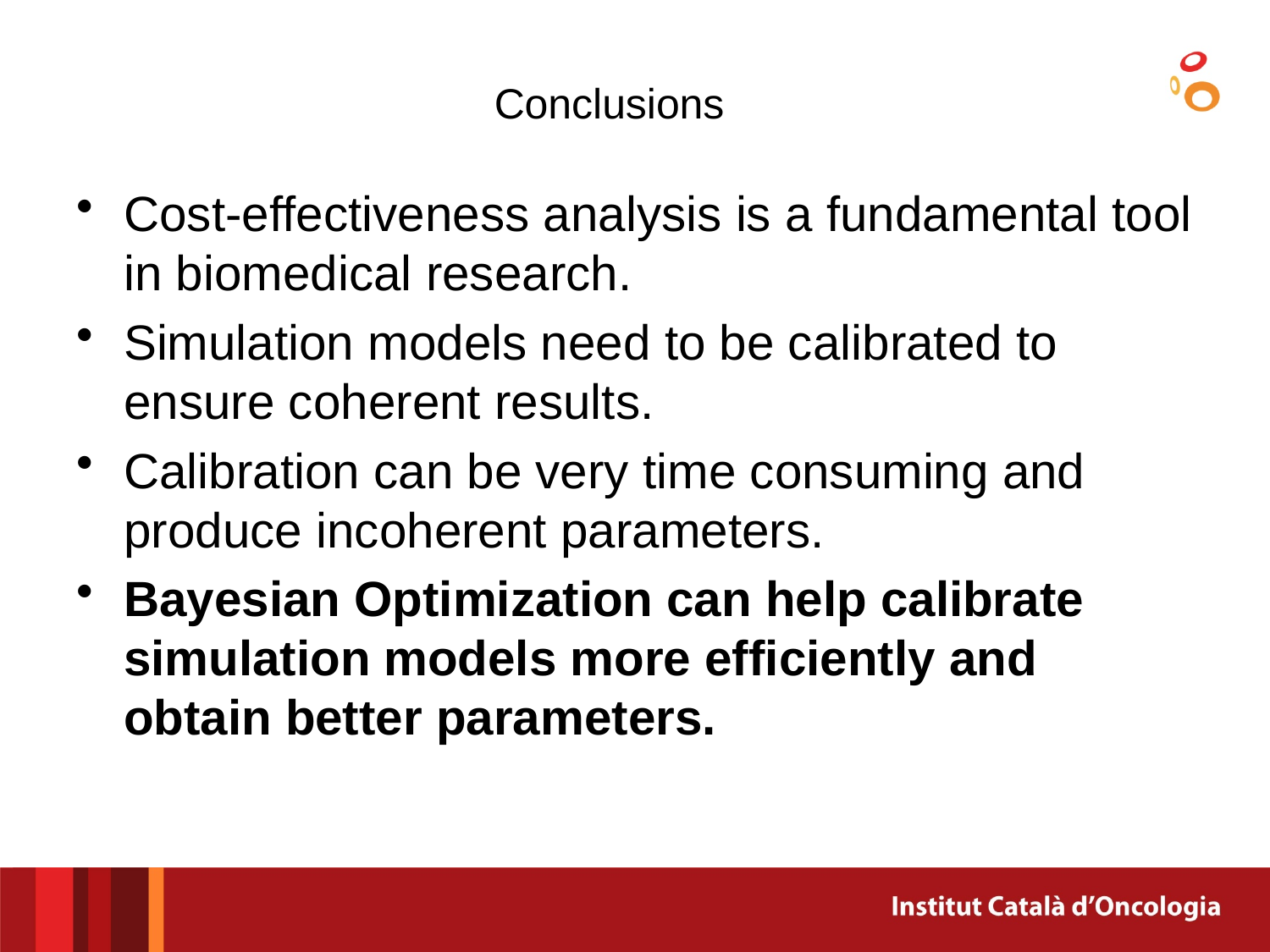

# Conclusions
Cost-effectiveness analysis is a fundamental tool in biomedical research.
Simulation models need to be calibrated to ensure coherent results.
Calibration can be very time consuming and produce incoherent parameters.
Bayesian Optimization can help calibrate simulation models more efficiently and obtain better parameters.